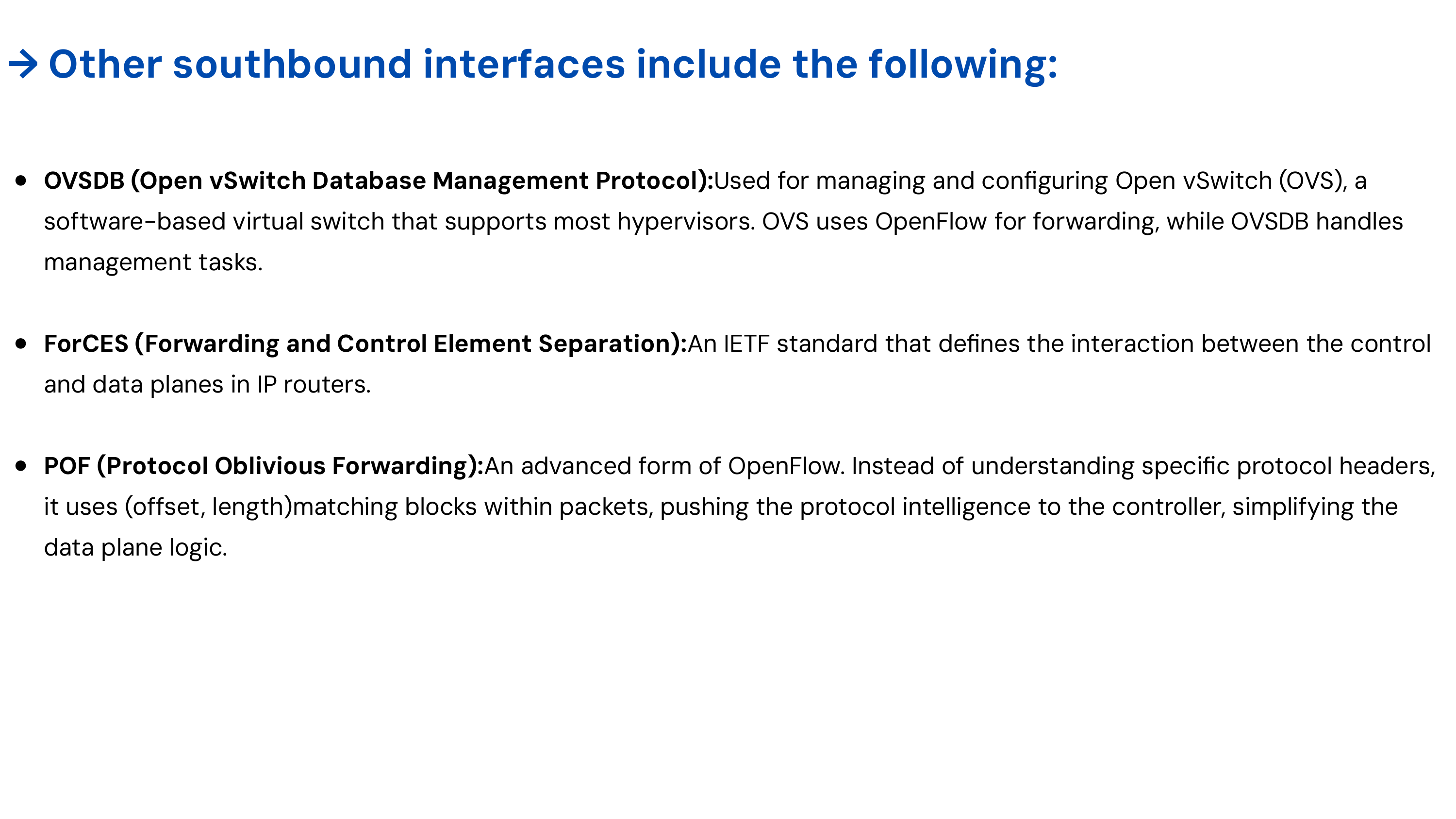

→ Other southbound interfaces include the following:

OVSDB (Open vSwitch Database Management Protocol):Used for managing and configuring Open vSwitch (OVS), a software-based virtual switch that supports most hypervisors. OVS uses OpenFlow for forwarding, while OVSDB handles management tasks.

ForCES (Forwarding and Control Element Separation):An IETF standard that defines the interaction between the control and data planes in IP routers.

POF (Protocol Oblivious Forwarding):An advanced form of OpenFlow. Instead of understanding specific protocol headers, it uses (offset, length)matching blocks within packets, pushing the protocol intelligence to the controller, simplifying the data plane logic.